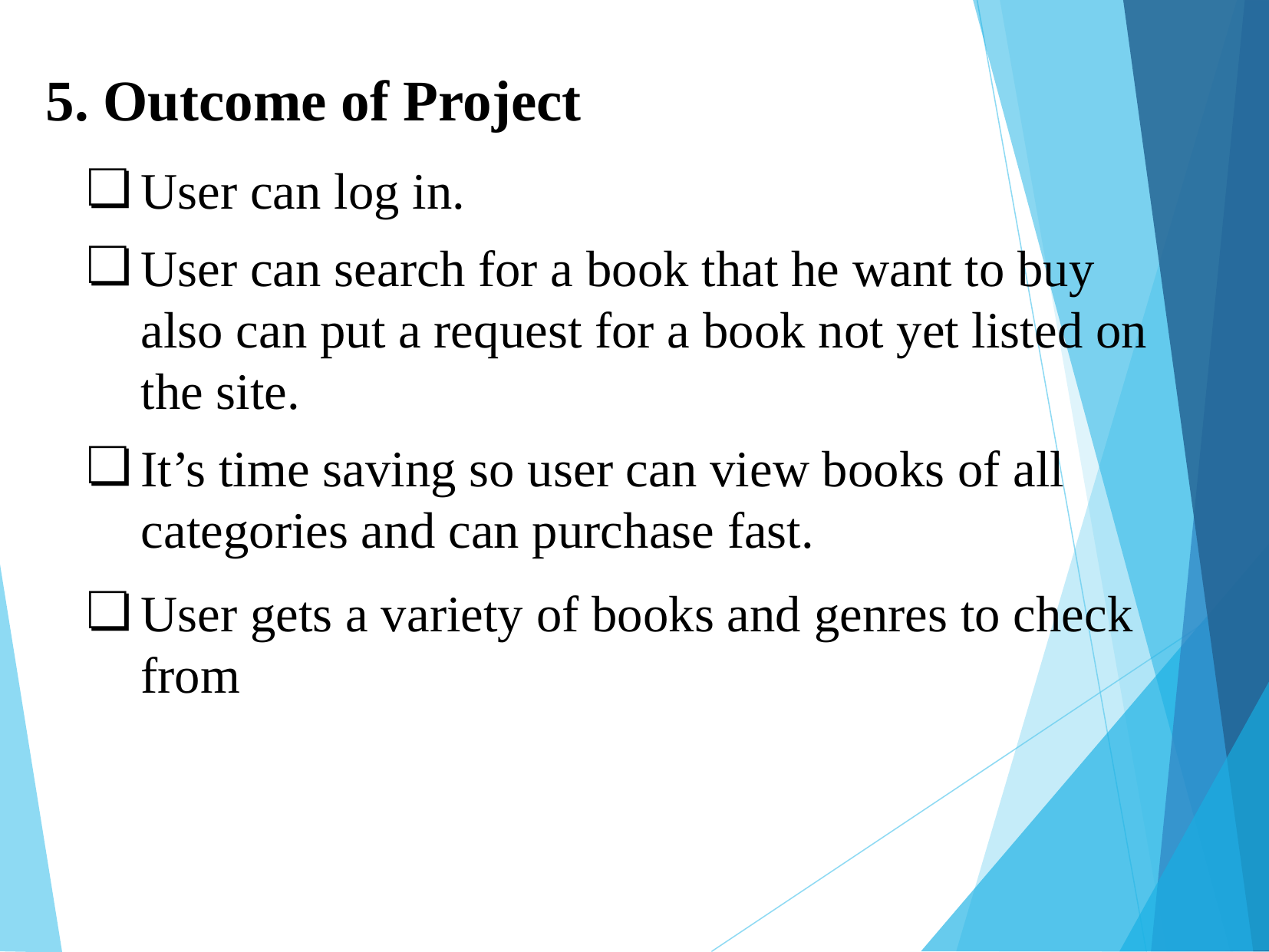

5. Outcome of Project
User can log in.
User can search for a book that he want to buy also can put a request for a book not yet listed on the site.
It’s time saving so user can view books of all categories and can purchase fast.
User gets a variety of books and genres to check from